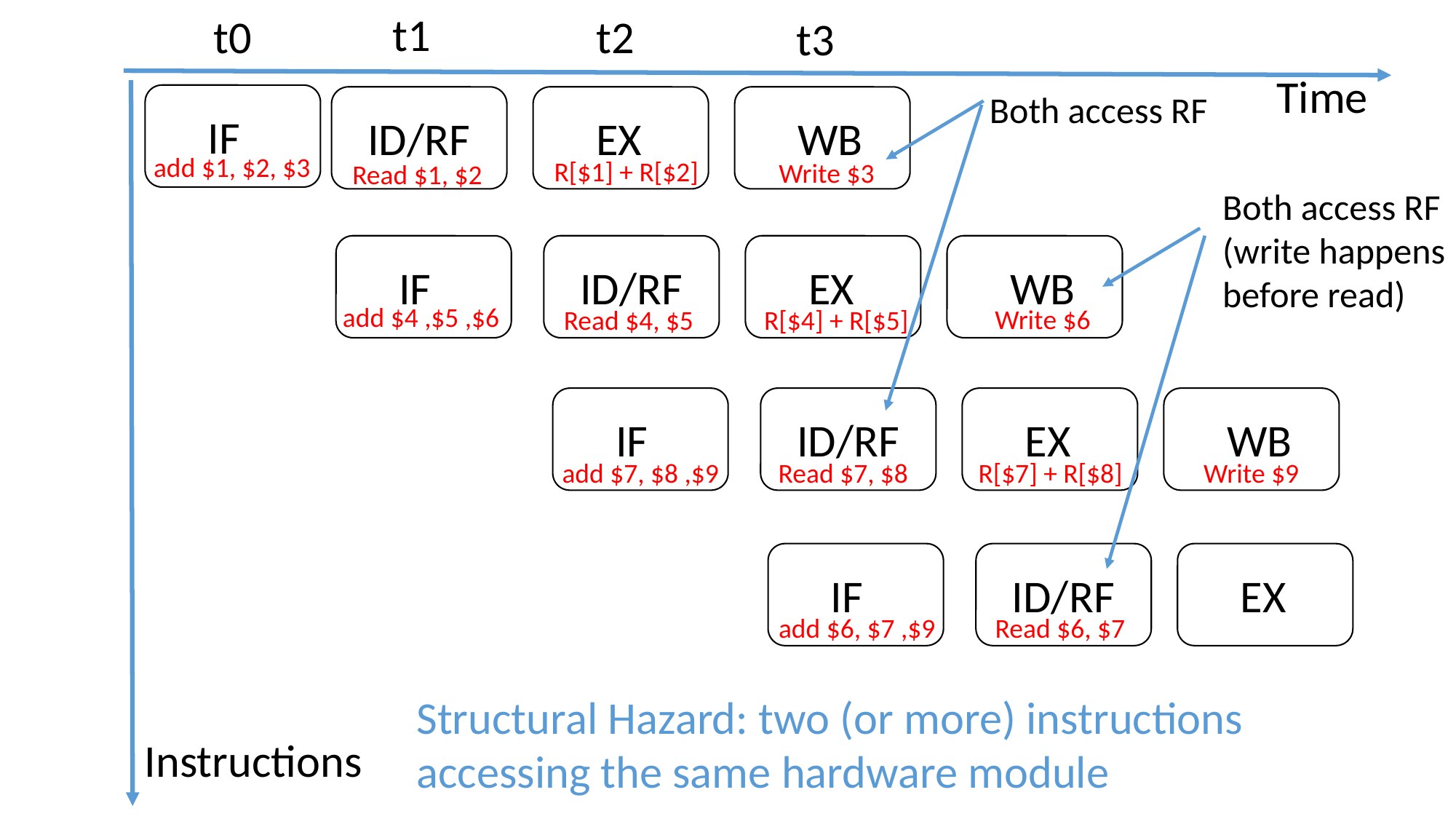

t1
t2
t0
t3
Time
Both access RF

IF
ID/RF
EX
WB
add $1, $2, $3
R[$1] + R[$2]
Write $3
Read $1, $2
Both access RF
(write happens before read)

IF
ID/RF
EX
WB
add $4 ,$5 ,$6
Write $6
R[$4] + R[$5]
Read $4, $5

IF
ID/RF
EX
WB
add $7, $8 ,$9
Read $7, $8
R[$7] + R[$8]
Write $9

IF
ID/RF
EX
add $6, $7 ,$9
Read $6, $7
Structural Hazard: two (or more) instructions accessing the same hardware module
Instructions